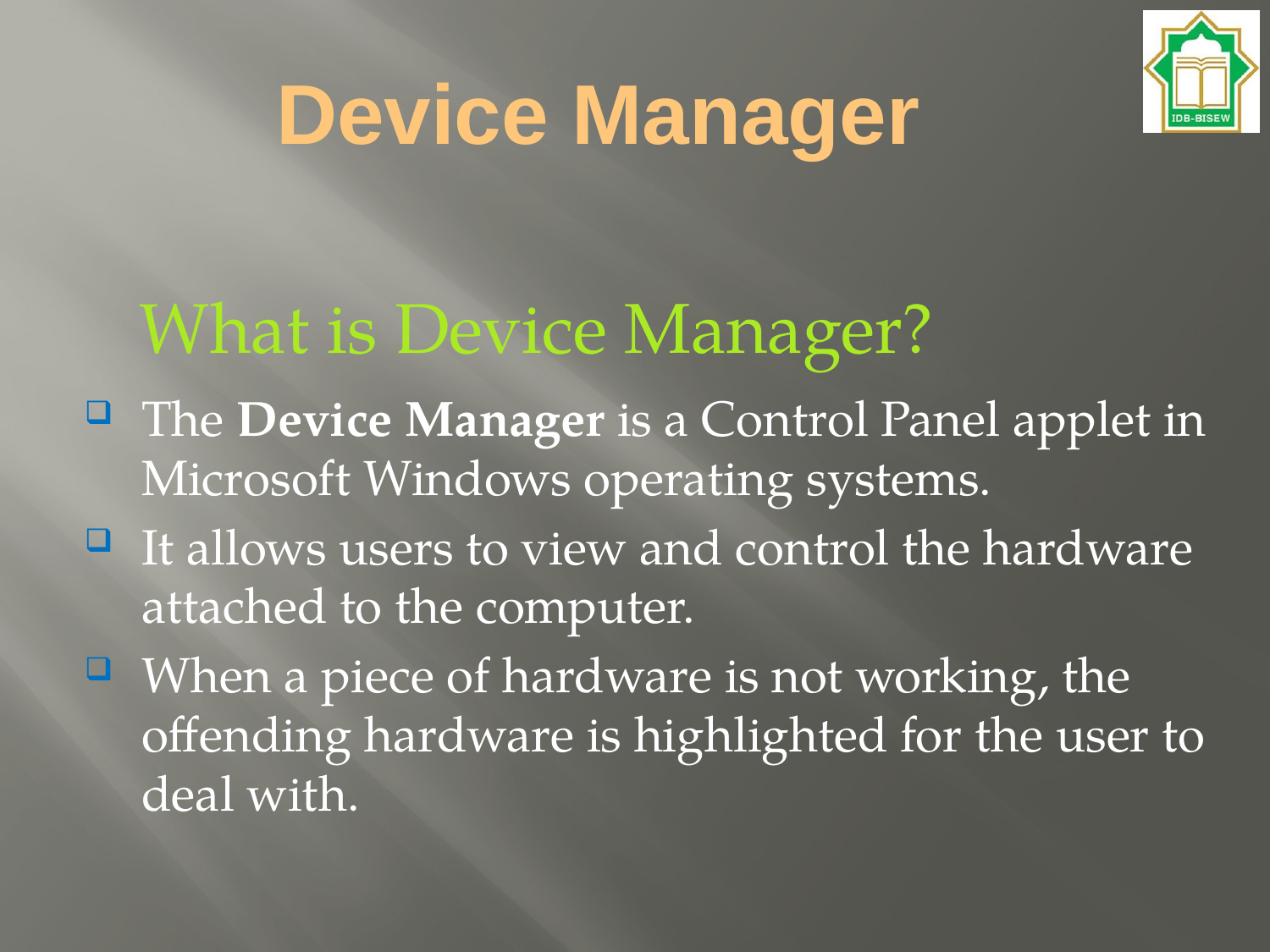

# Device Manager
What is Device Manager?
The Device Manager is a Control Panel applet in Microsoft Windows operating systems.
It allows users to view and control the hardware attached to the computer.
When a piece of hardware is not working, the offending hardware is highlighted for the user to deal with.